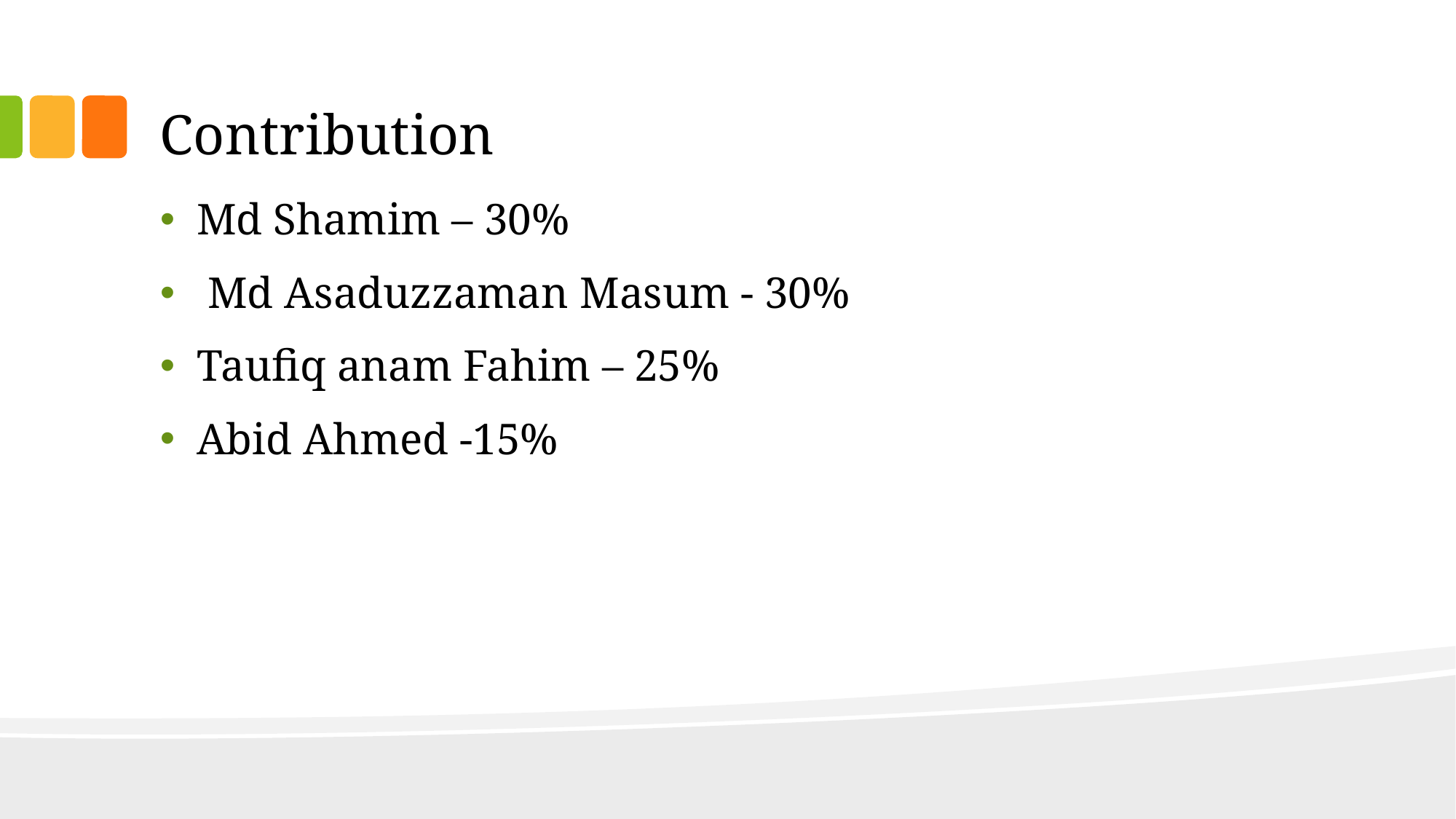

# Contribution
Md Shamim – 30%
 Md Asaduzzaman Masum - 30%
Taufiq anam Fahim – 25%
Abid Ahmed -15%